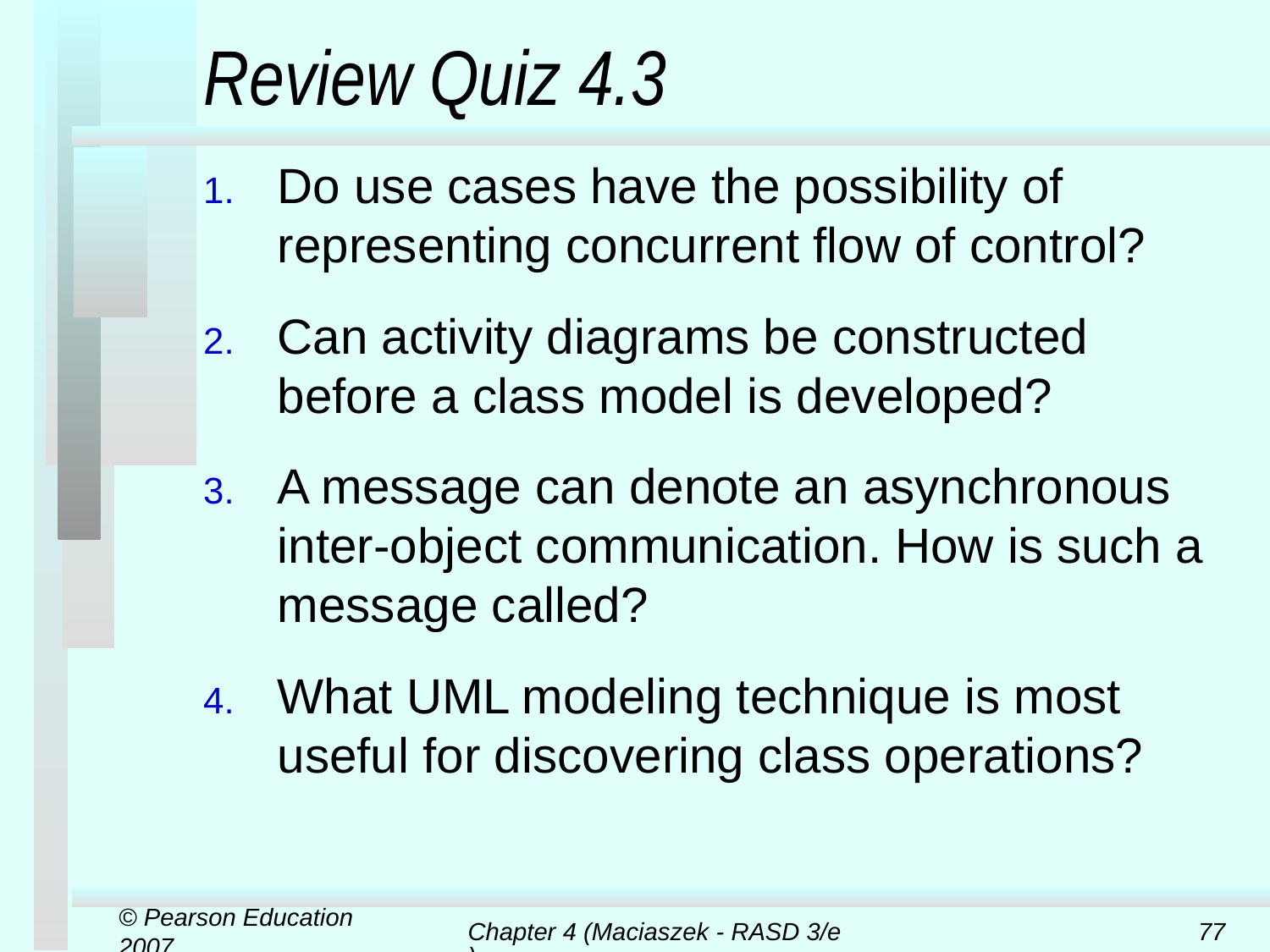

# Review Quiz 4.3
Do use cases have the possibility of representing concurrent flow of control?
Can activity diagrams be constructed before a class model is developed?
A message can denote an asynchronous inter-object communication. How is such a message called?
What UML modeling technique is most useful for discovering class operations?
© Pearson Education 2007
Chapter 4 (Maciaszek - RASD 3/e)
77